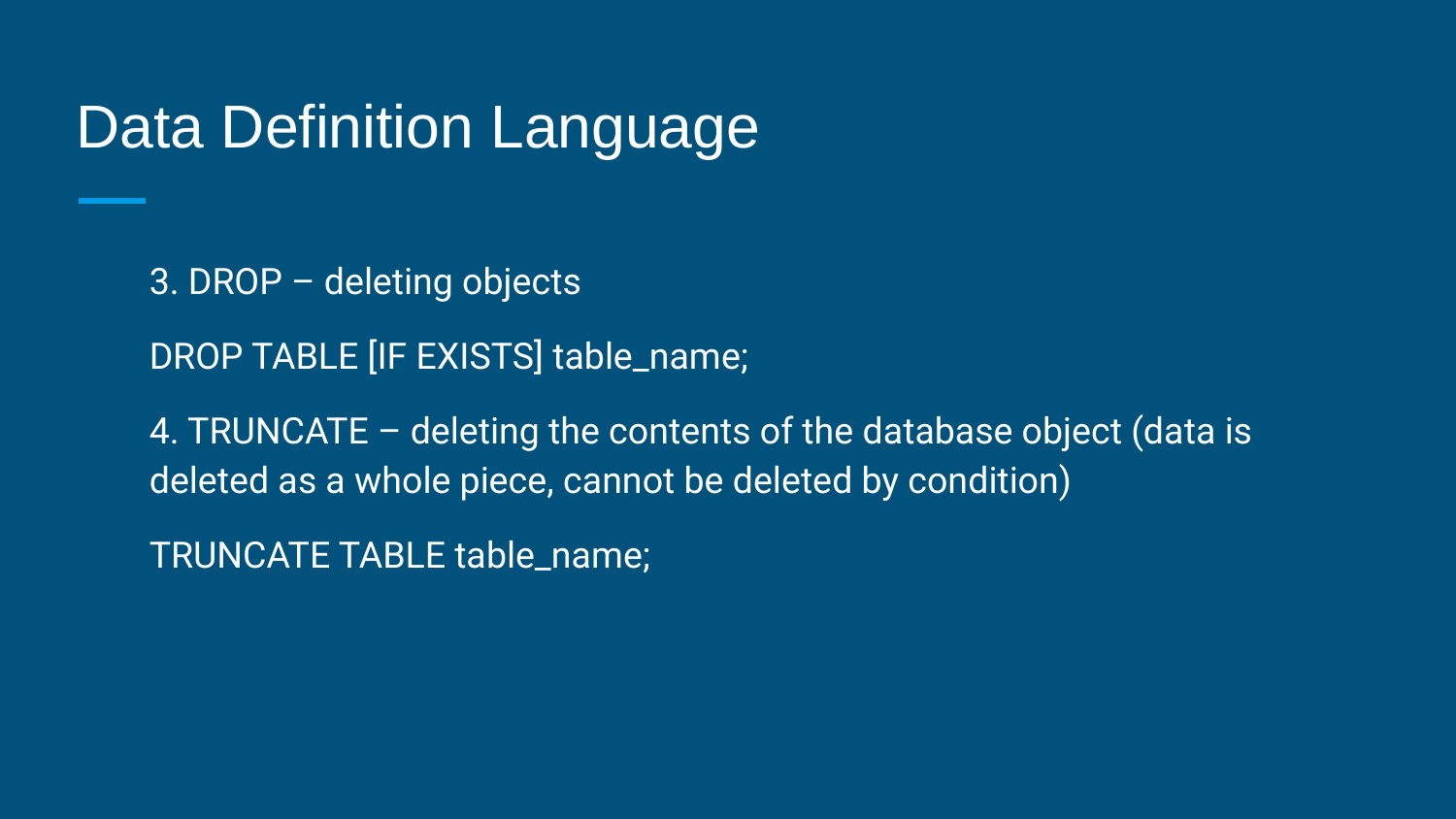

# Data Definition Language

3. DROP – deleting objects
DROP TABLE [IF EXISTS] table_name;
4. TRUNCATE – deleting the contents of the database object (data is deleted as a whole piece, cannot be deleted by condition)
TRUNCATE TABLE table_name;